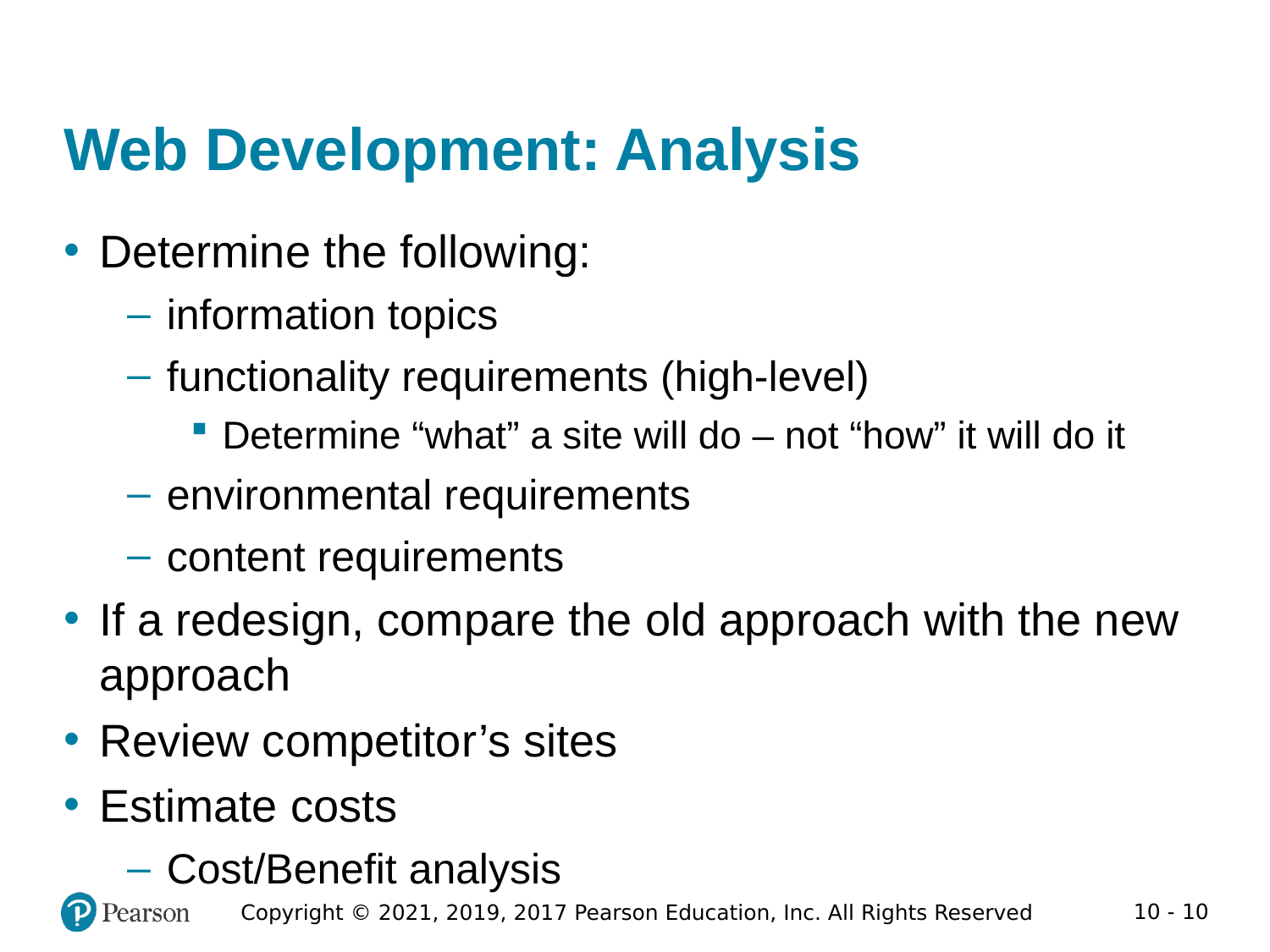

# Web Development: Analysis
Determine the following:
information topics
functionality requirements (high-level)
Determine “what” a site will do – not “how” it will do it
environmental requirements
content requirements
If a redesign, compare the old approach with the new approach
Review competitor’s sites
Estimate costs
Cost/Benefit analysis